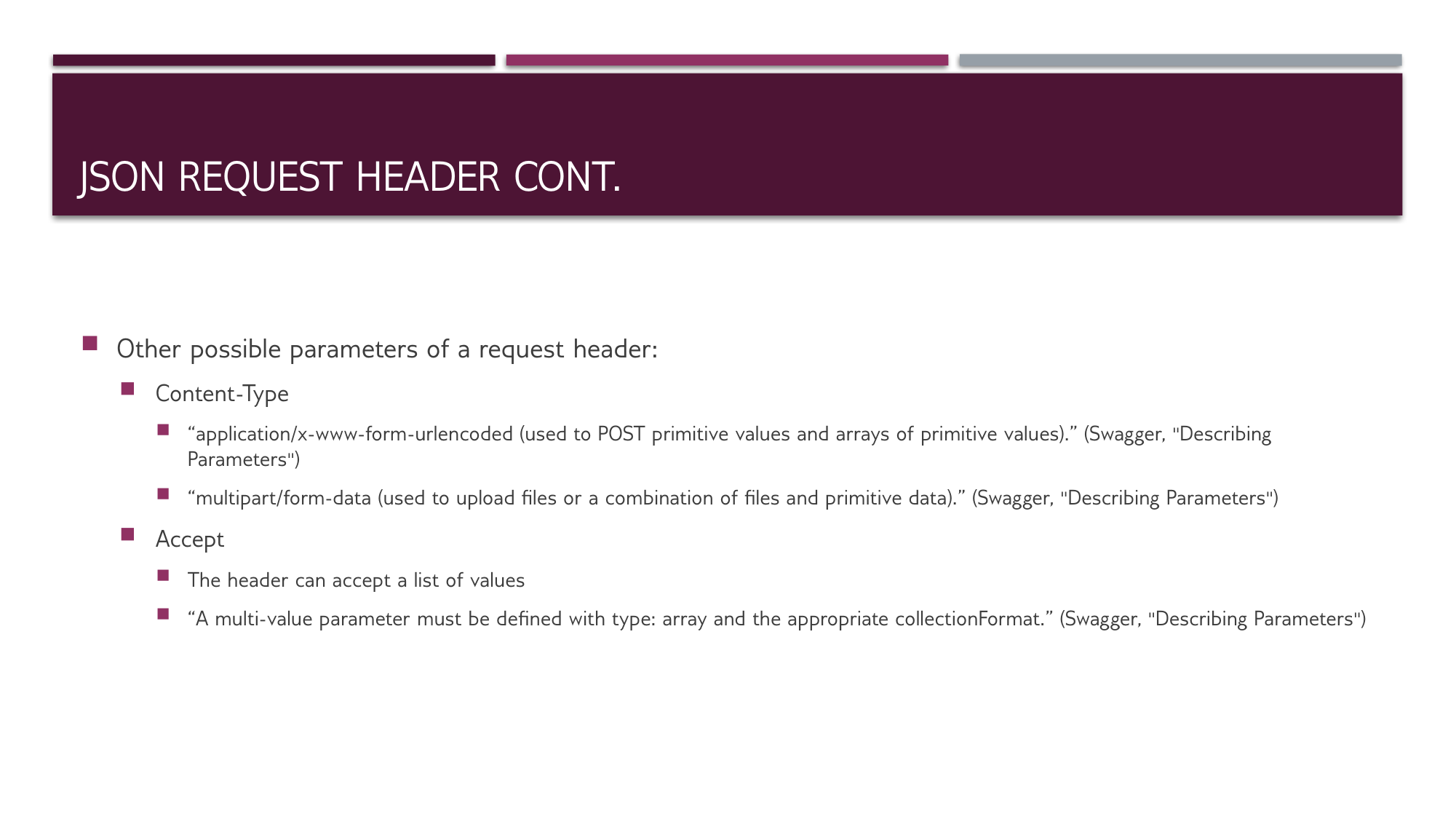

# JSON Request Header cont.
Other possible parameters of a request header:
Content-Type
“application/x-www-form-urlencoded (used to POST primitive values and arrays of primitive values).” (Swagger, "Describing Parameters")
“multipart/form-data (used to upload files or a combination of files and primitive data).” (Swagger, "Describing Parameters")
Accept
The header can accept a list of values
“A multi-value parameter must be defined with type: array and the appropriate collectionFormat.” (Swagger, "Describing Parameters")